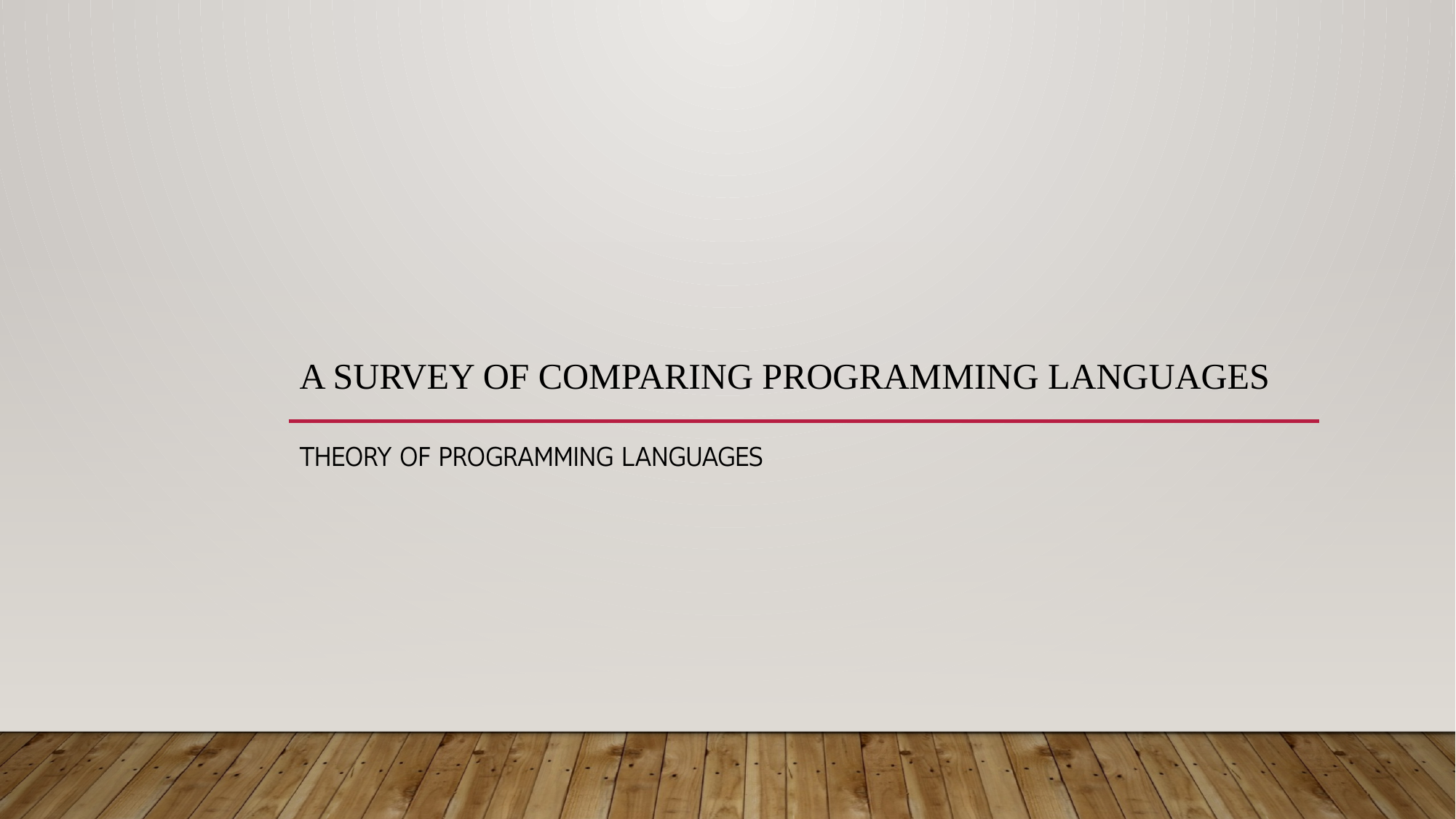

# A survey of comparing programming languages
Theory of Programming languages